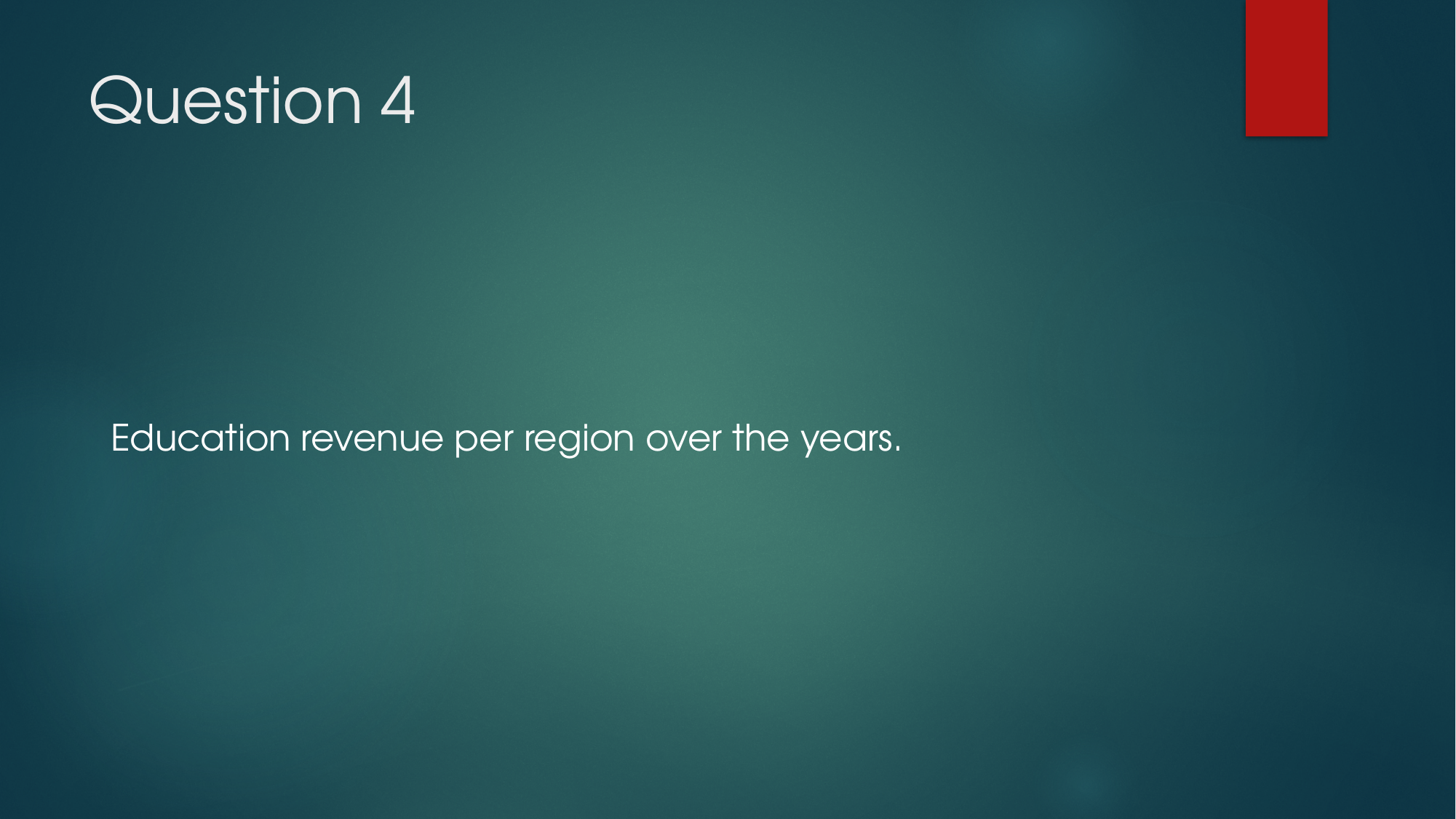

# Question 4
Education revenue per region over the years.